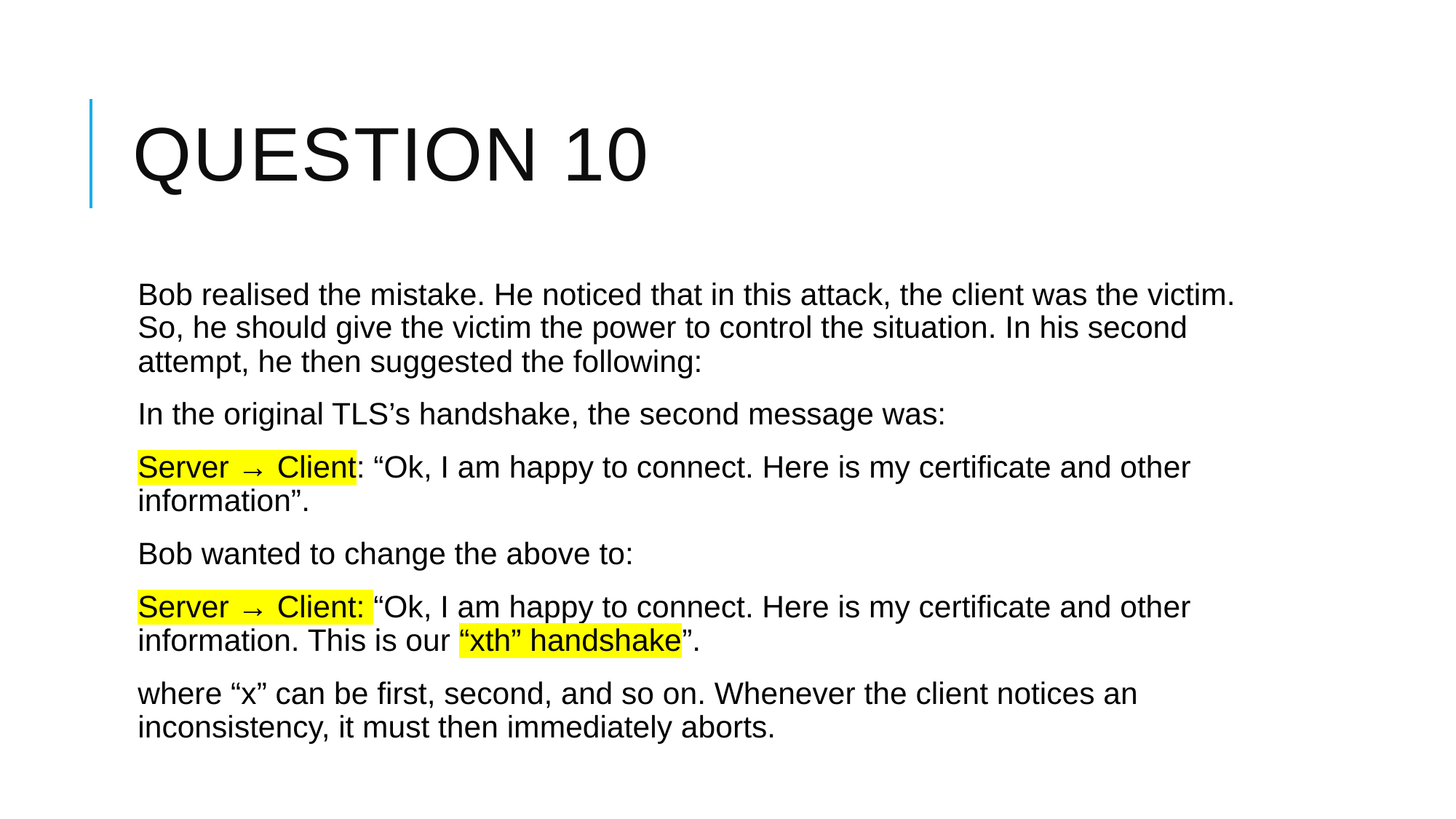

# Question 10
Bob realised the mistake. He noticed that in this attack, the client was the victim. So, he should give the victim the power to control the situation. In his second attempt, he then suggested the following:
In the original TLS’s handshake, the second message was:
Server → Client: “Ok, I am happy to connect. Here is my certificate and other information”.
Bob wanted to change the above to:
Server → Client: “Ok, I am happy to connect. Here is my certificate and other information. This is our “xth” handshake”.
where “x” can be first, second, and so on. Whenever the client notices an inconsistency, it must then immediately aborts.